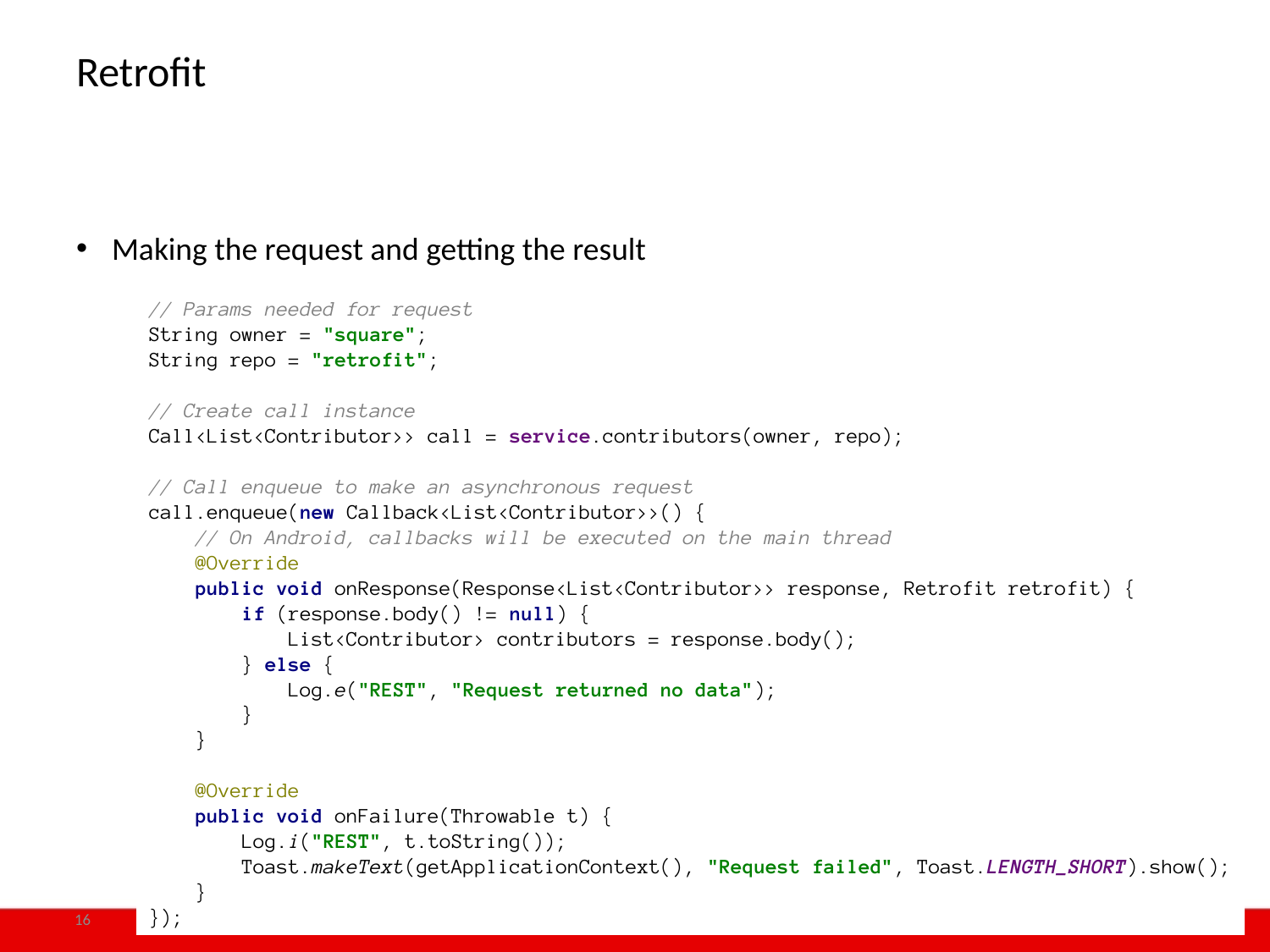

# Retrofit
Making the request and getting the result
// Params needed for request
String owner = "square";
String repo = "retrofit";
// Create call instance
Call<List<Contributor>> call = service.contributors(owner, repo);
// Call enqueue to make an asynchronous request
call.enqueue(new Callback<List<Contributor>>() {
    // On Android, callbacks will be executed on the main thread
    @Override
    public void onResponse(Response<List<Contributor>> response, Retrofit retrofit) {
        if (response.body() != null) {
            List<Contributor> contributors = response.body();
        } else {
            Log.e("REST", "Request returned no data");
        }
    }
    @Override
    public void onFailure(Throwable t) {
        Log.i("REST", t.toString());
        Toast.makeText(getApplicationContext(), "Request failed", Toast.LENGTH_SHORT).show();
    }
});
16